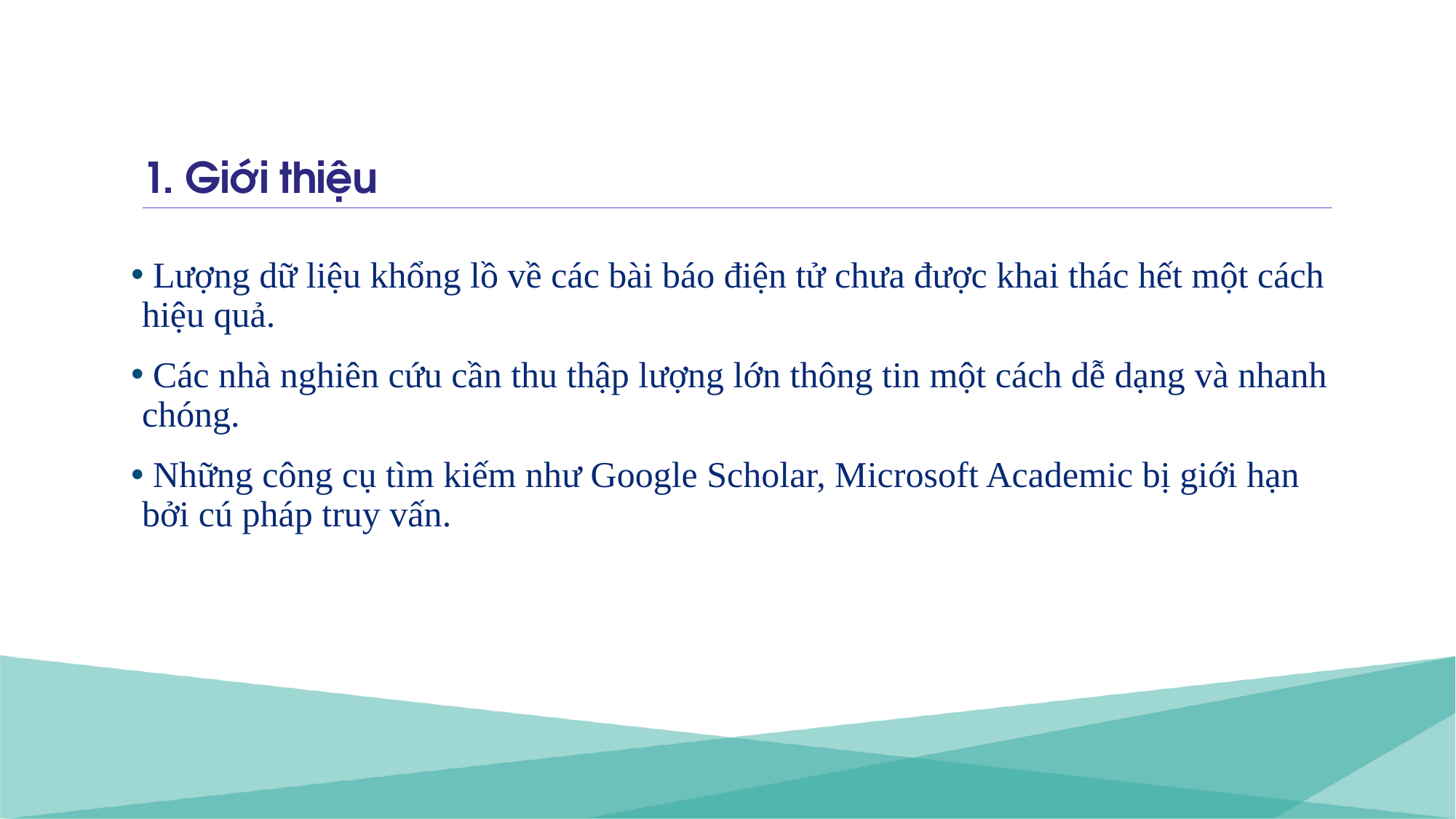

# 1. Giới thiệu
 Lượng dữ liệu khổng lồ về các bài báo điện tử chưa được khai thác hết một cách hiệu quả.
 Các nhà nghiên cứu cần thu thập lượng lớn thông tin một cách dễ dạng và nhanh chóng.
 Những công cụ tìm kiếm như Google Scholar, Microsoft Academic bị giới hạn bởi cú pháp truy vấn.